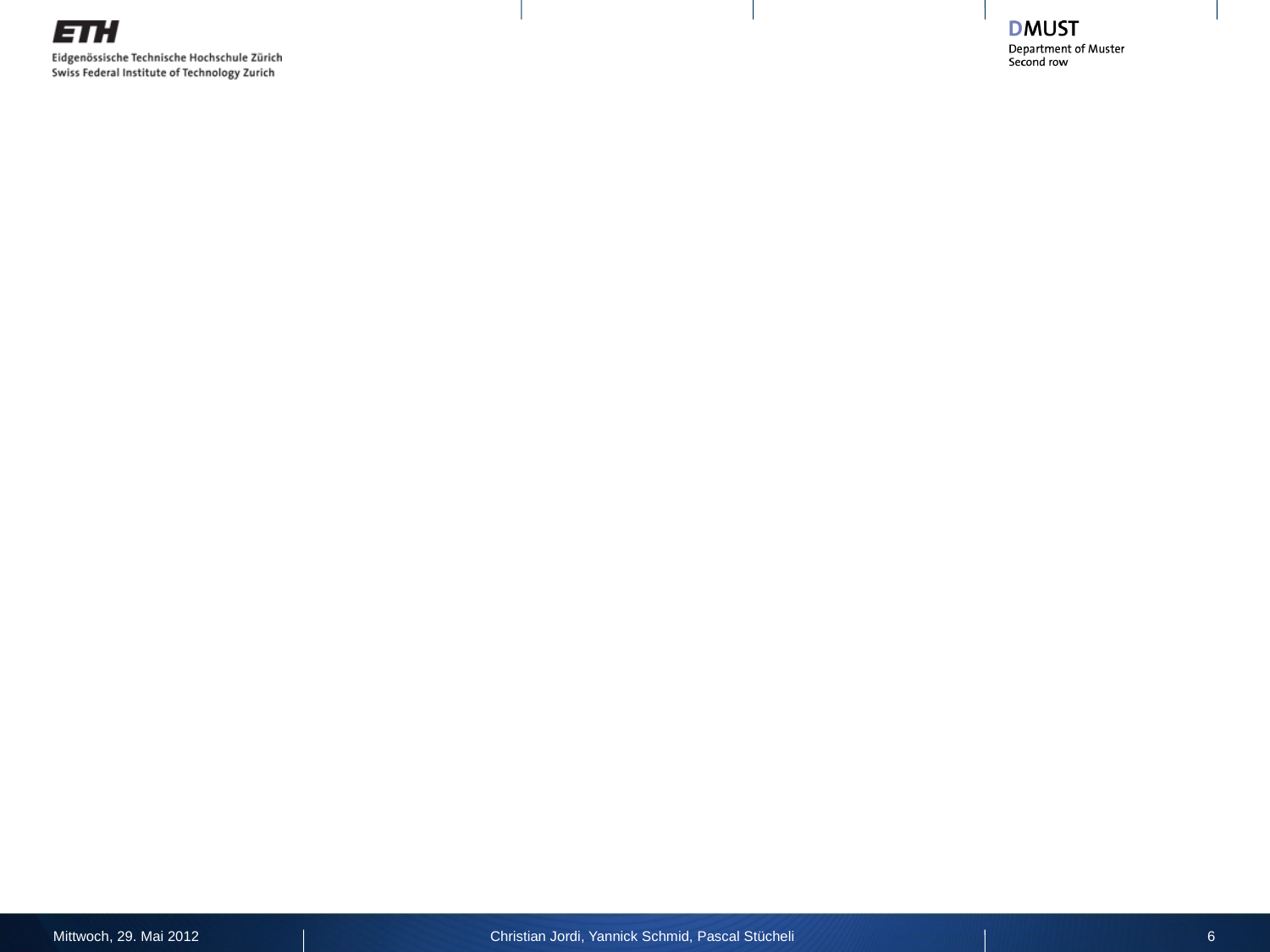

#

Mittwoch, 29. Mai 2012
Christian Jordi, Yannick Schmid, Pascal Stücheli
6